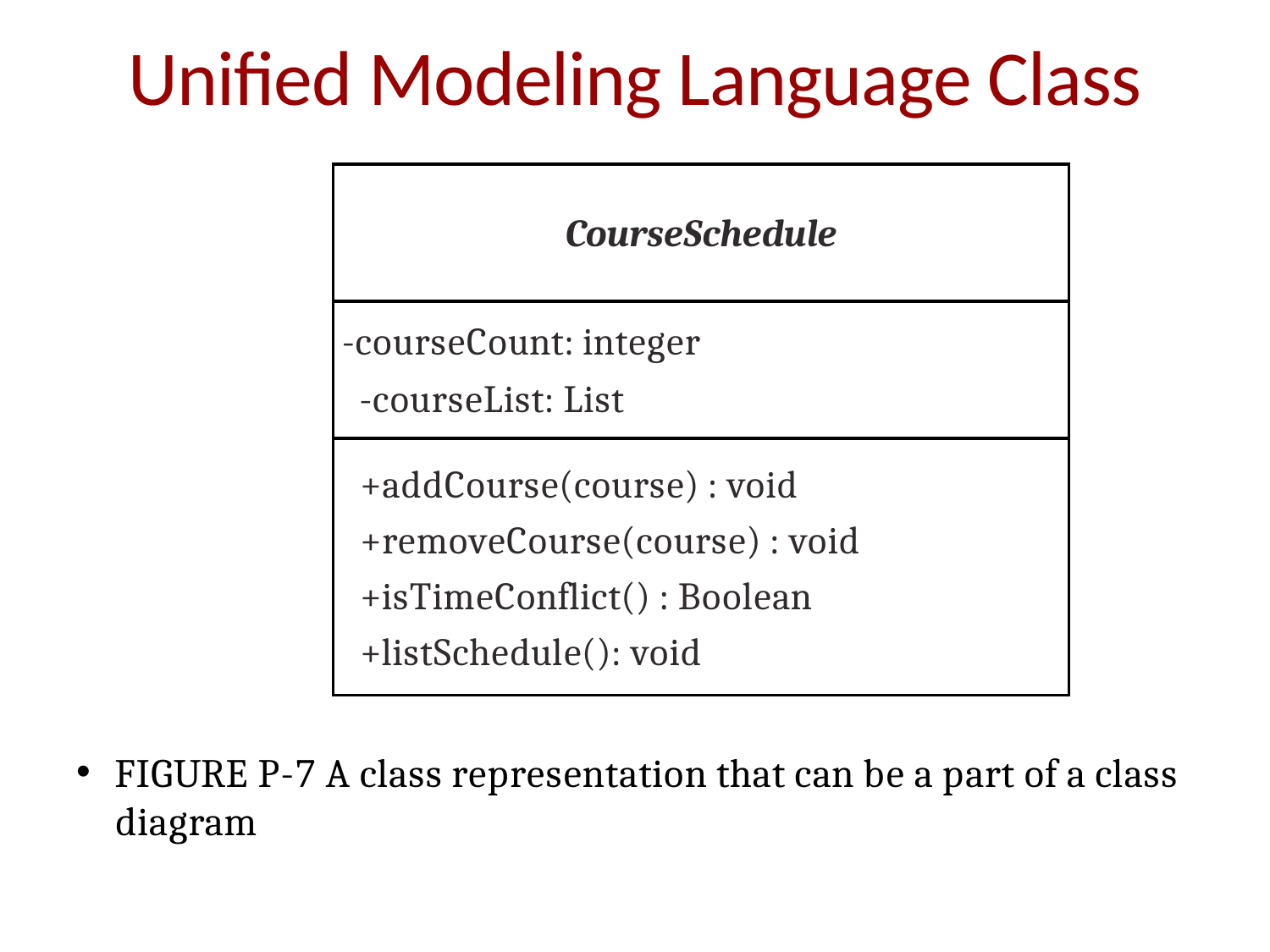

# Unified Modeling Language Class
| CourseSchedule |
| --- |
| -courseCount: integer -courseList: List |
| +addCourse(course) : void +removeCourse(course) : void +isTimeConflict() : Boolean +listSchedule(): void |
FIGURE P-7 A class representation that can be a part of a class diagram